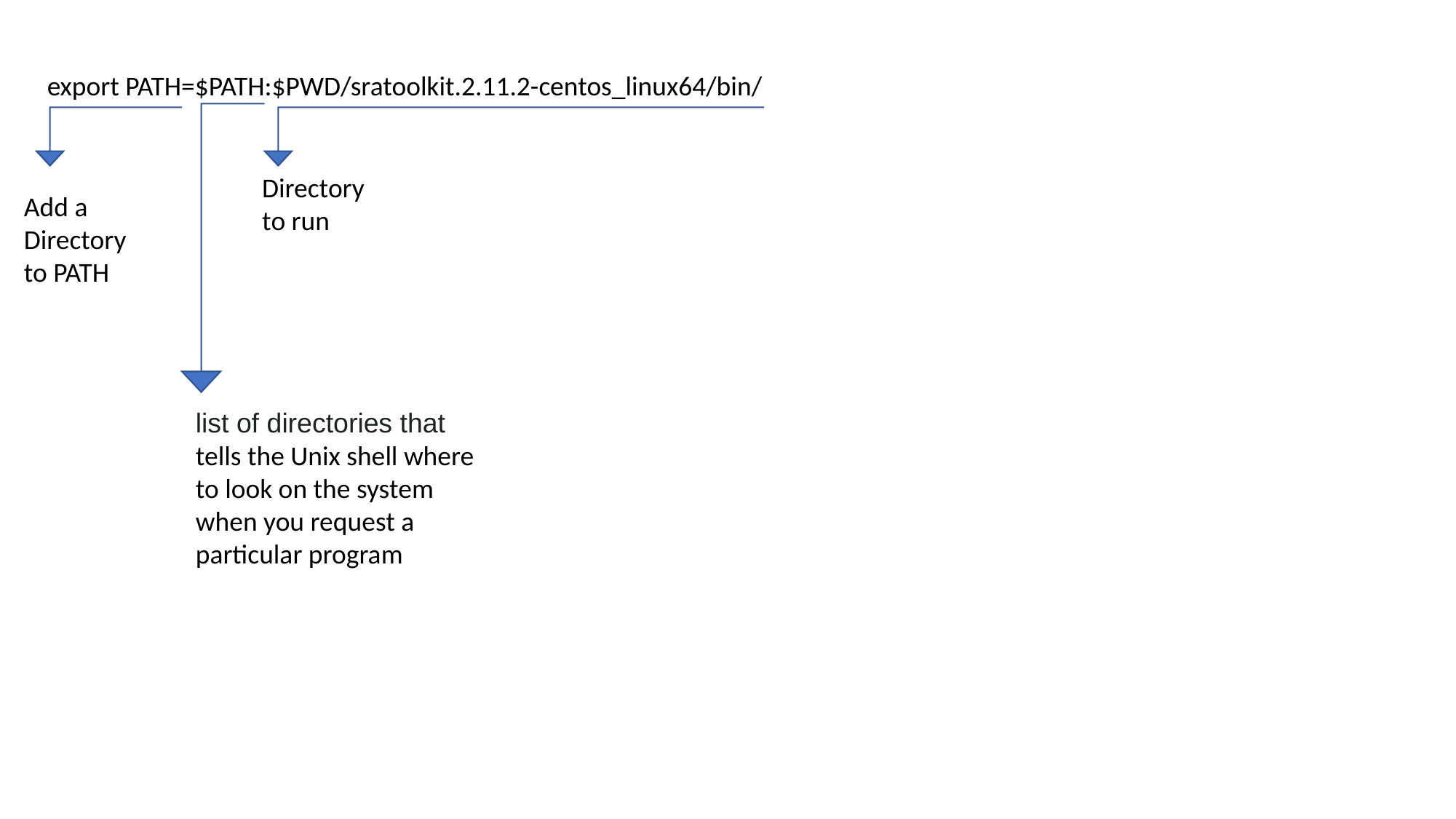

export PATH=$PATH:$PWD/sratoolkit.2.11.2-centos_linux64/bin/

Directory to run
Add a Directory to PATH
list of directories that tells the Unix shell where to look on the system when you request a particular program